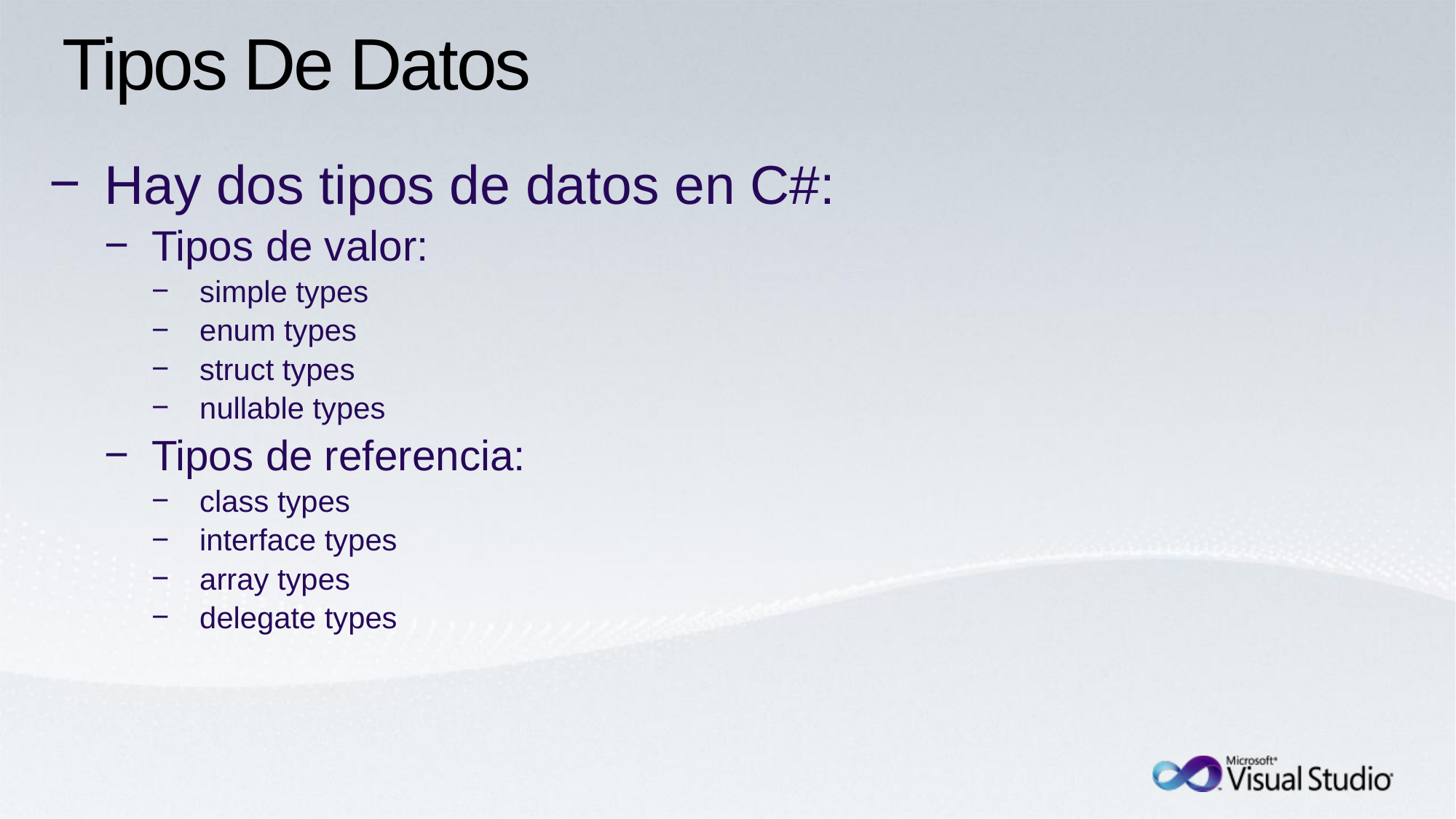

# Tipos De Datos
Hay dos tipos de datos en C#:
Tipos de valor:
simple types
enum types
struct types
nullable types
Tipos de referencia:
class types
interface types
array types
delegate types